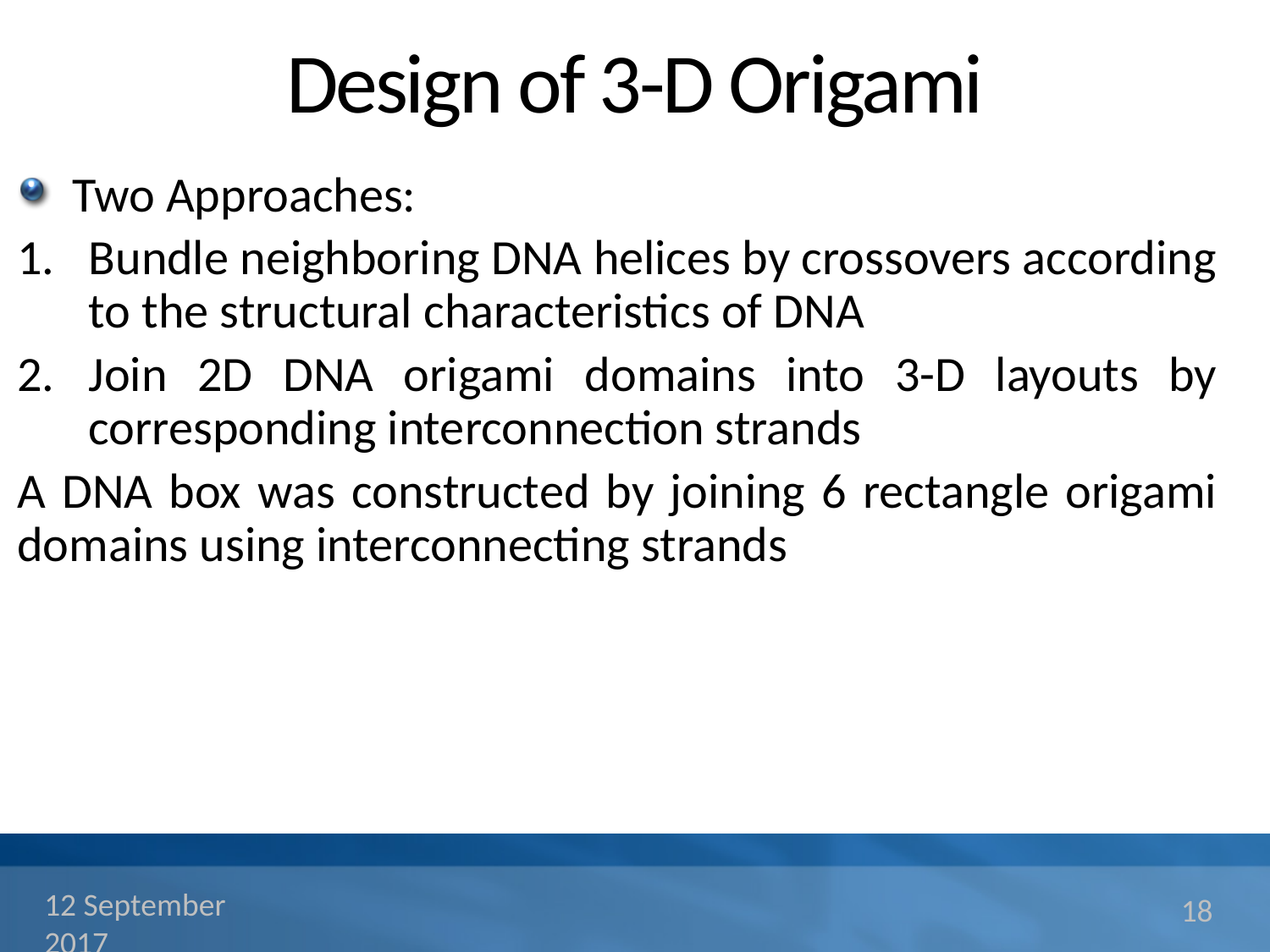

# Design of 3-D Origami
Two Approaches:
Bundle neighboring DNA helices by crossovers according to the structural characteristics of DNA
Join 2D DNA origami domains into 3-D layouts by corresponding interconnection strands
A DNA box was constructed by joining 6 rectangle origami domains using interconnecting strands